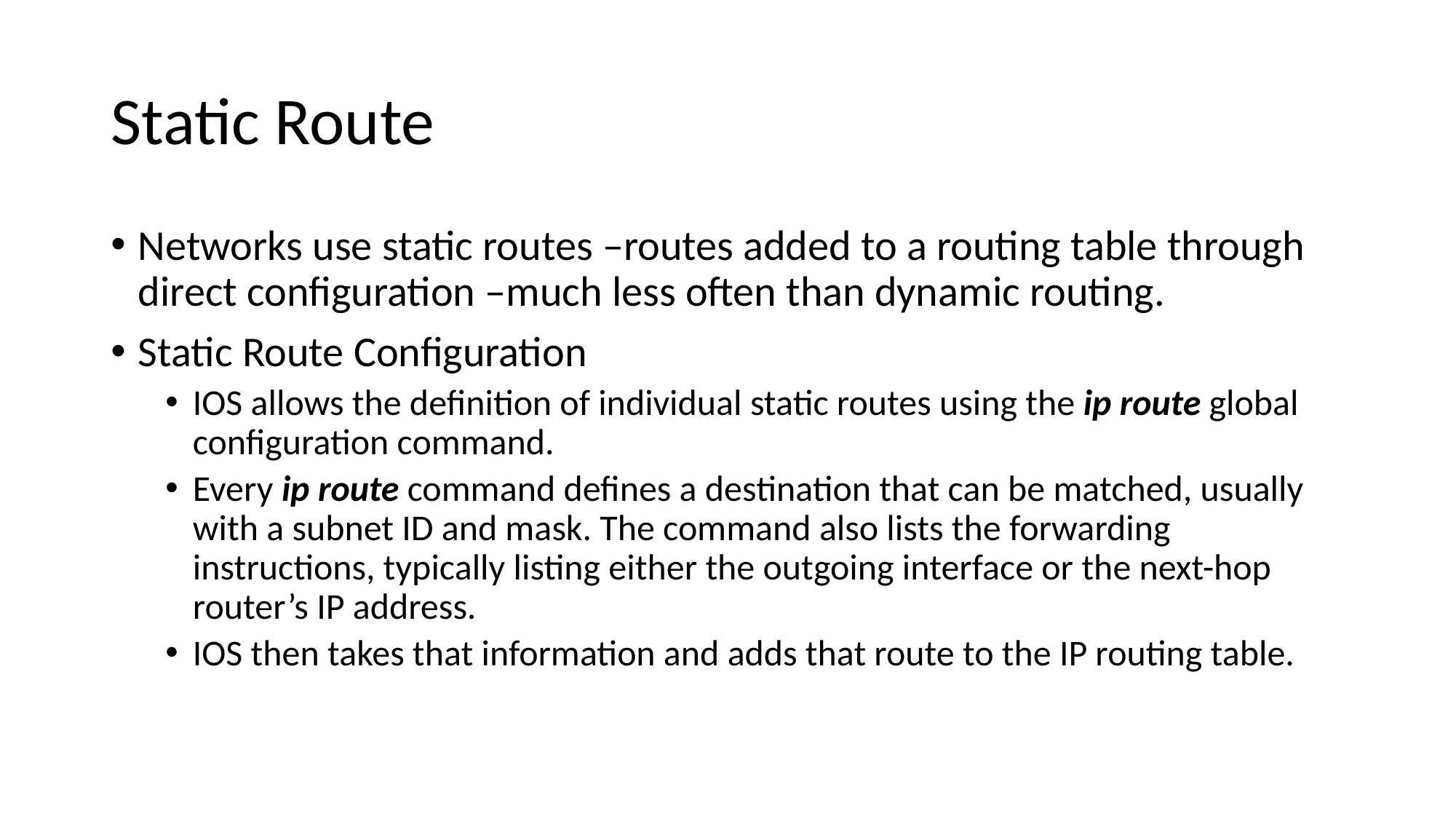

# Static Route
Networks use static routes –routes added to a routing table through direct configuration –much less often than dynamic routing.
Static Route Configuration
IOS allows the definition of individual static routes using the ip route global configuration command.
Every ip route command defines a destination that can be matched, usually with a subnet ID and mask. The command also lists the forwarding instructions, typically listing either the outgoing interface or the next-hop router’s IP address.
IOS then takes that information and adds that route to the IP routing table.